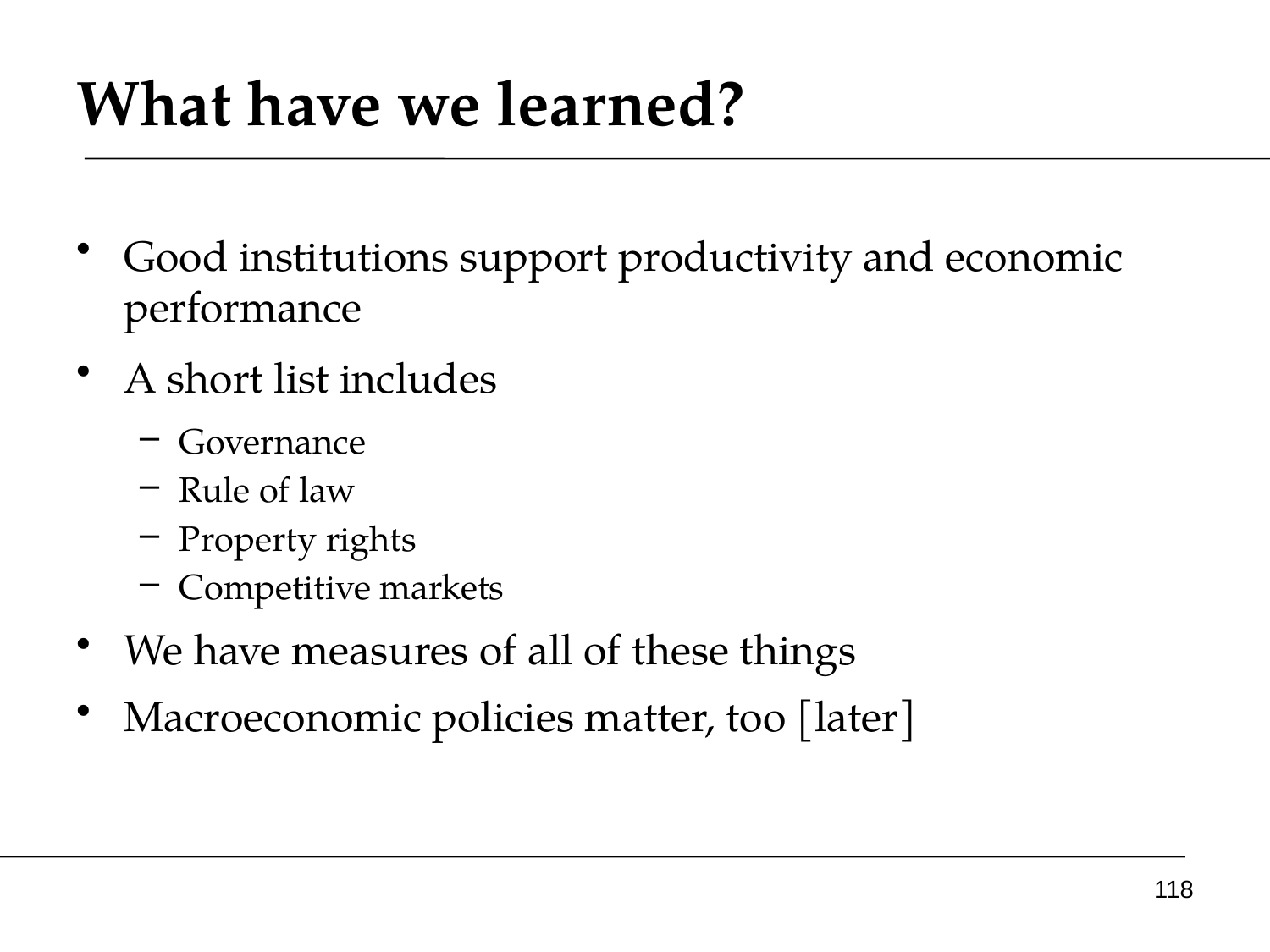

# What have we learned?
Good institutions support productivity and economic performance
A short list includes
Governance
Rule of law
Property rights
Competitive markets
We have measures of all of these things
Macroeconomic policies matter, too [later]
118